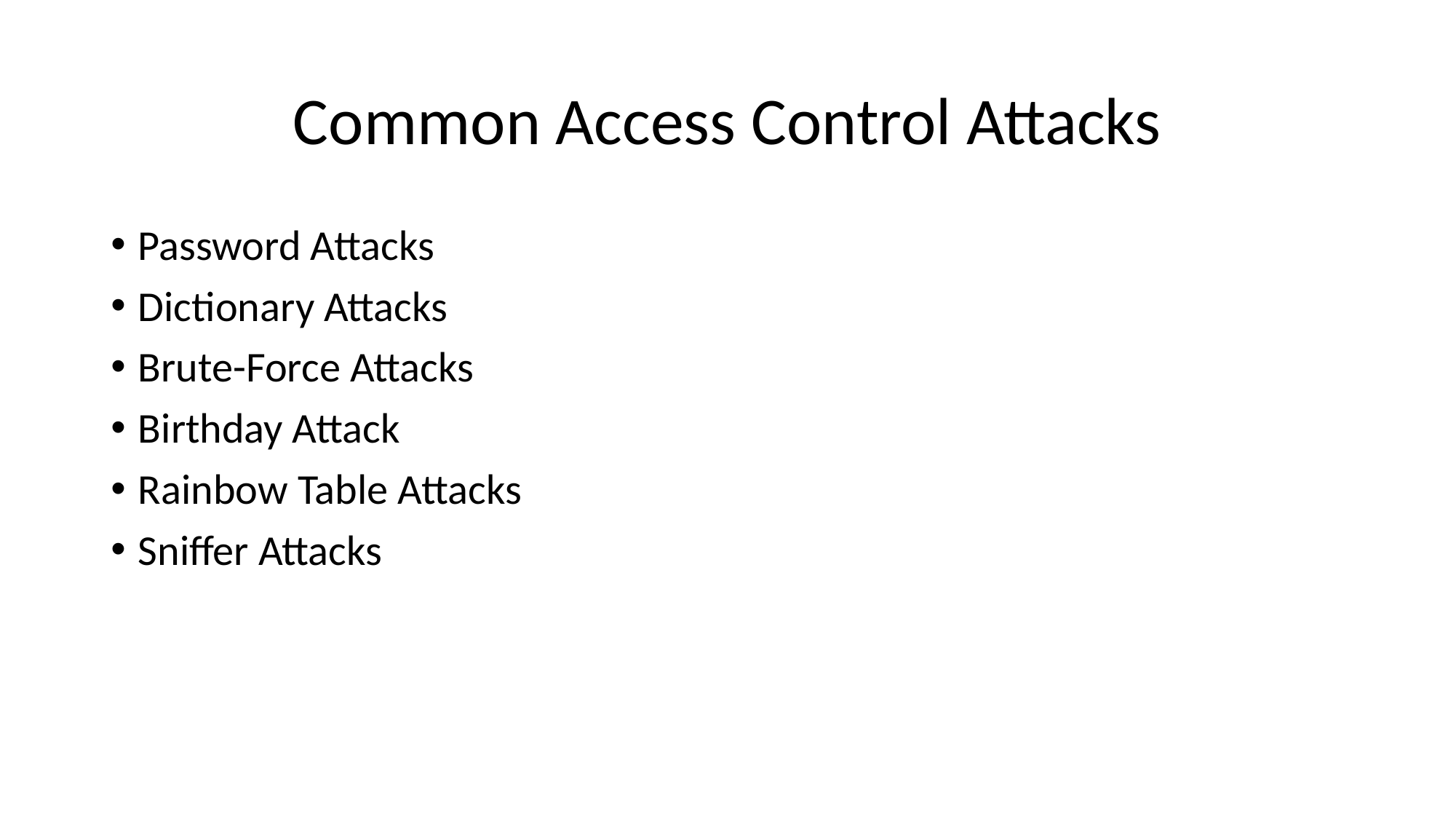

# Common Access Control Attacks
Password Attacks
Dictionary Attacks
Brute-Force Attacks
Birthday Attack
Rainbow Table Attacks
Sniffer Attacks